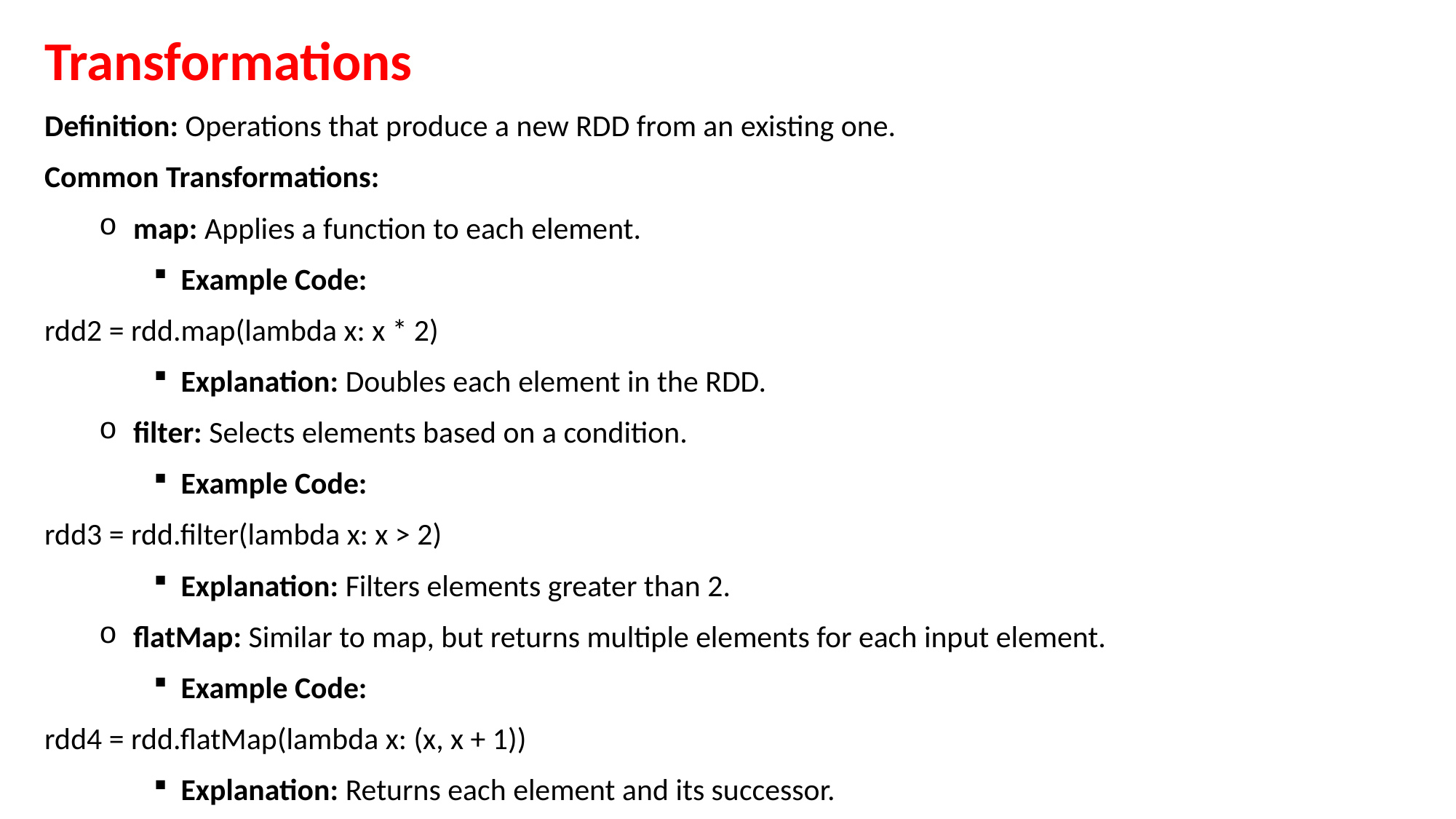

Transformations
Definition: Operations that produce a new RDD from an existing one.
Common Transformations:
map: Applies a function to each element.
Example Code:
rdd2 = rdd.map(lambda x: x * 2)
Explanation: Doubles each element in the RDD.
filter: Selects elements based on a condition.
Example Code:
rdd3 = rdd.filter(lambda x: x > 2)
Explanation: Filters elements greater than 2.
flatMap: Similar to map, but returns multiple elements for each input element.
Example Code:
rdd4 = rdd.flatMap(lambda x: (x, x + 1))
Explanation: Returns each element and its successor.